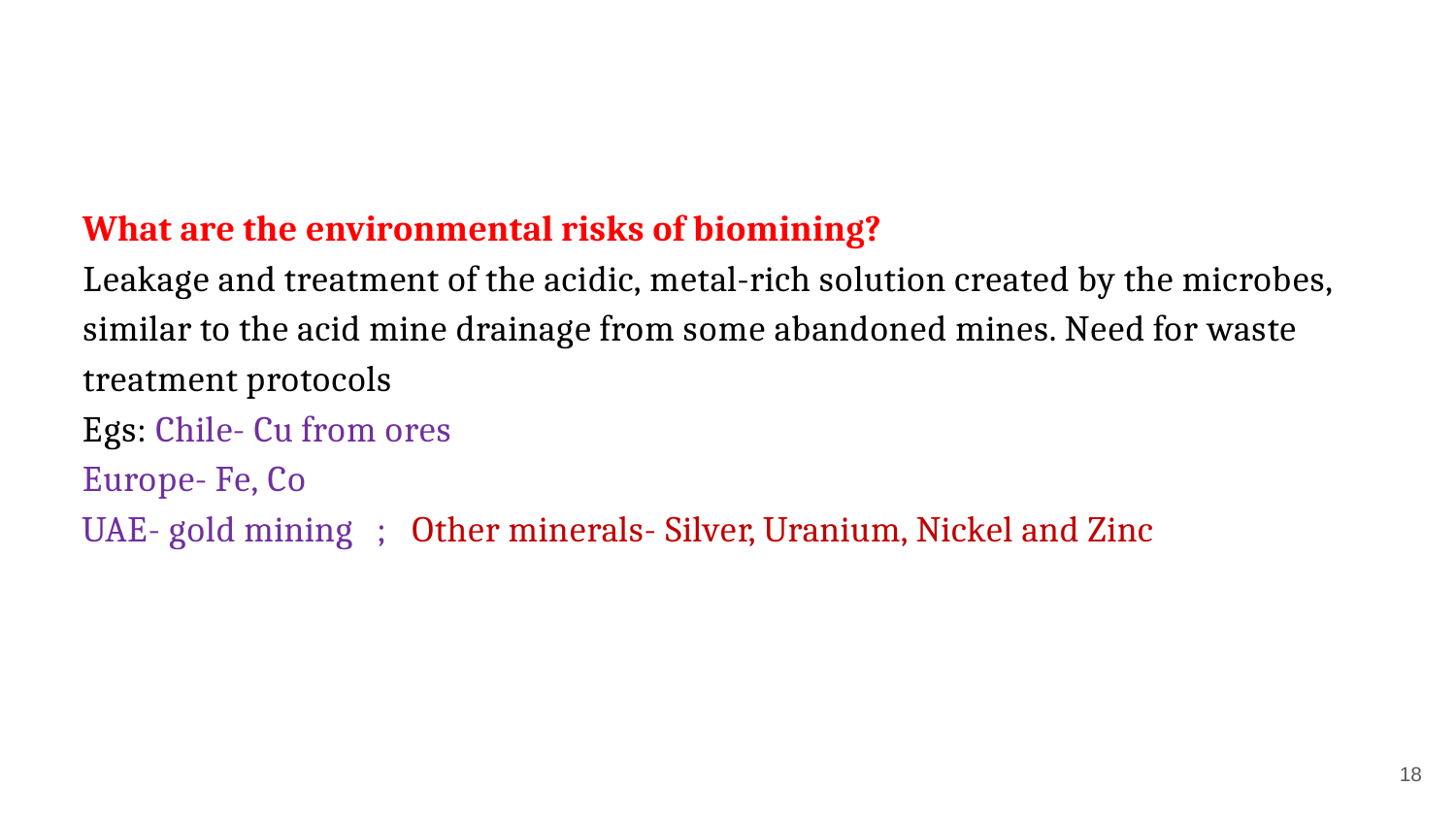

#
What are the environmental risks of biomining?
Leakage and treatment of the acidic, metal-rich solution created by the microbes, similar to the acid mine drainage from some abandoned mines. Need for waste treatment protocols
Egs: Chile- Cu from ores
Europe- Fe, Co
UAE- gold mining   ;   Other minerals- Silver, Uranium, Nickel and Zinc

18